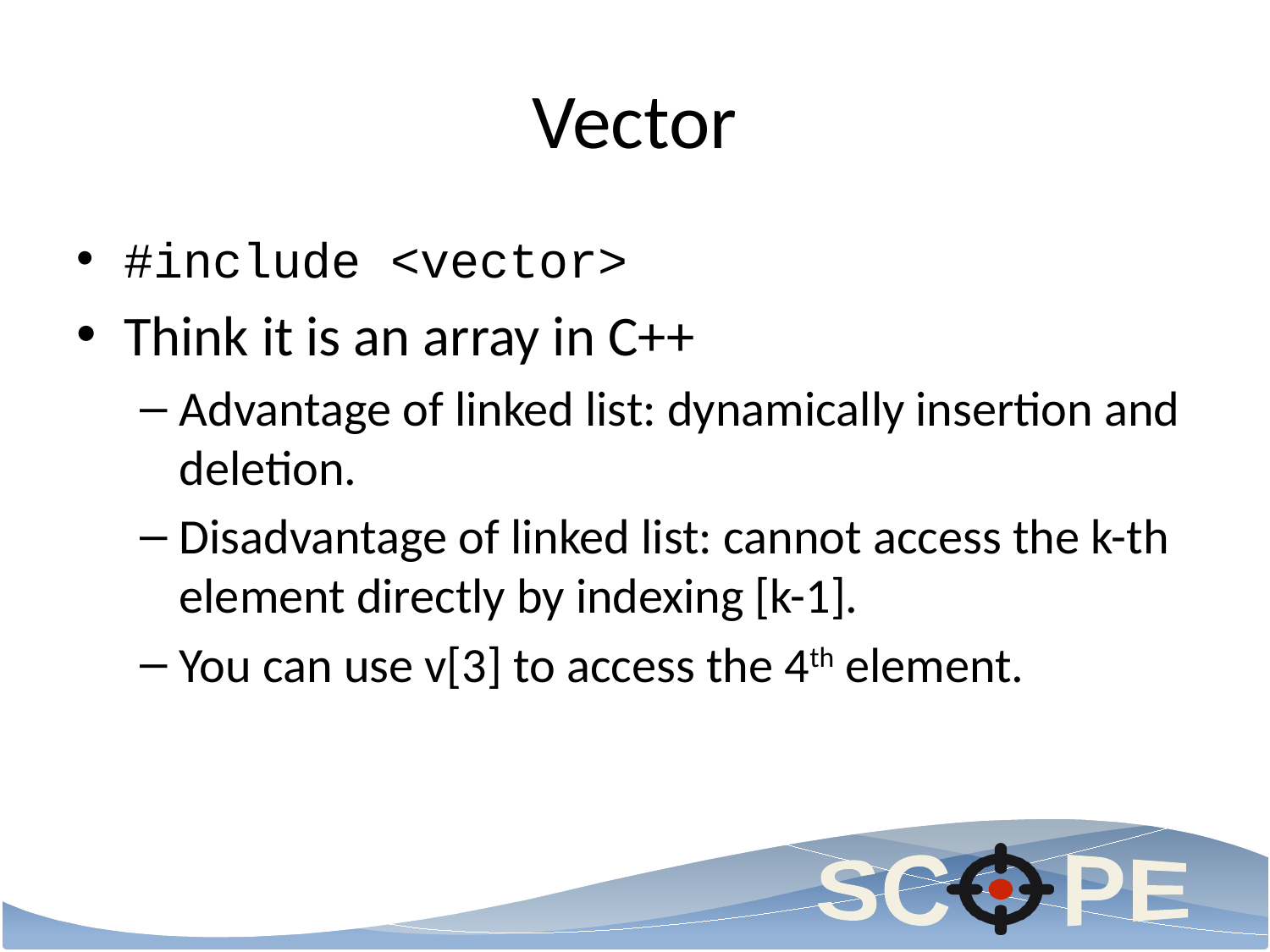

# Vector
#include <vector>
Think it is an array in C++
Advantage of linked list: dynamically insertion and deletion.
Disadvantage of linked list: cannot access the k-th element directly by indexing [k-1].
You can use v[3] to access the 4th element.